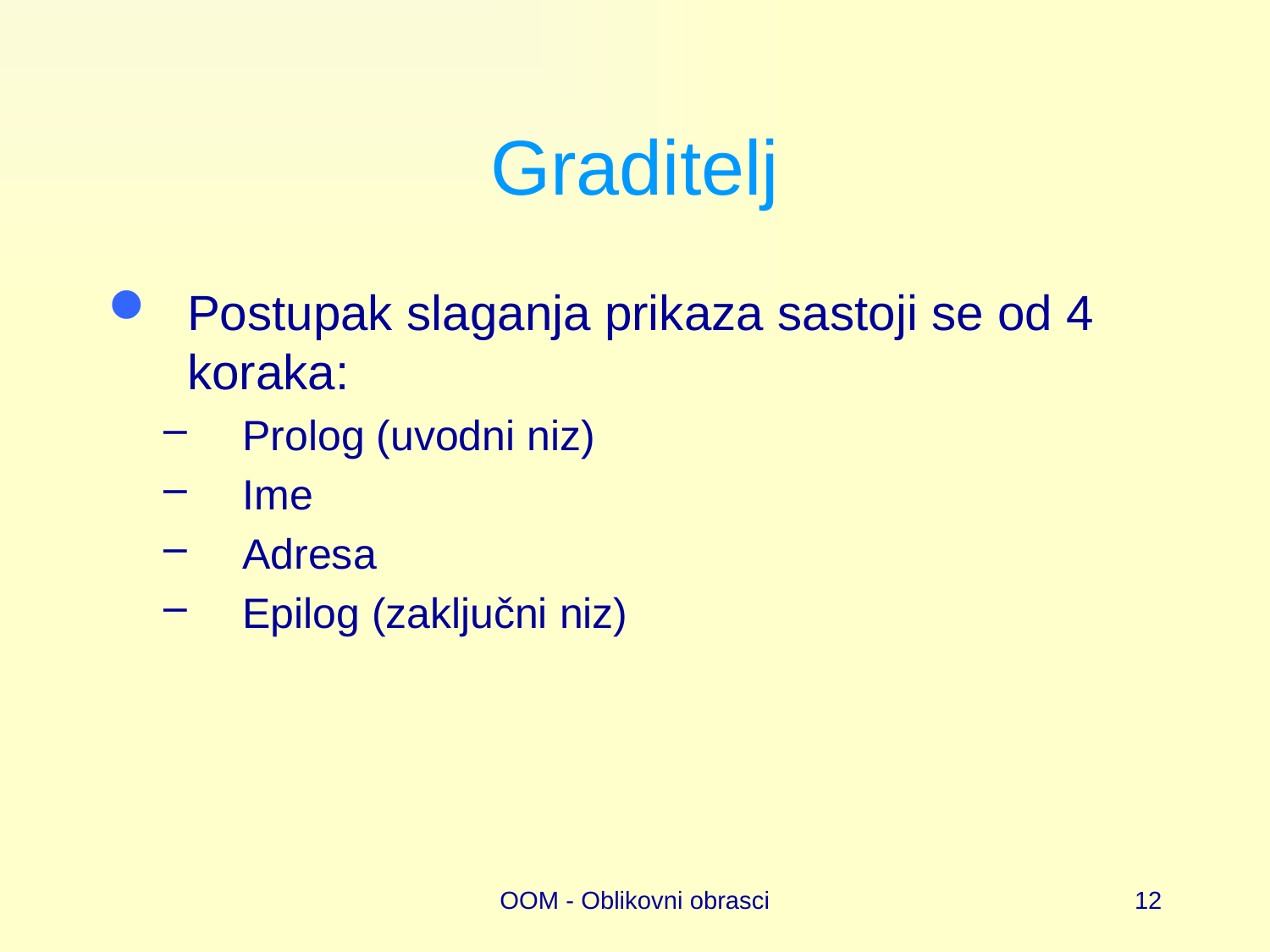

# Graditelj
Postupak slaganja prikaza sastoji se od 4 koraka:
Prolog (uvodni niz)
Ime
Adresa
Epilog (zaključni niz)
OOM - Oblikovni obrasci
12